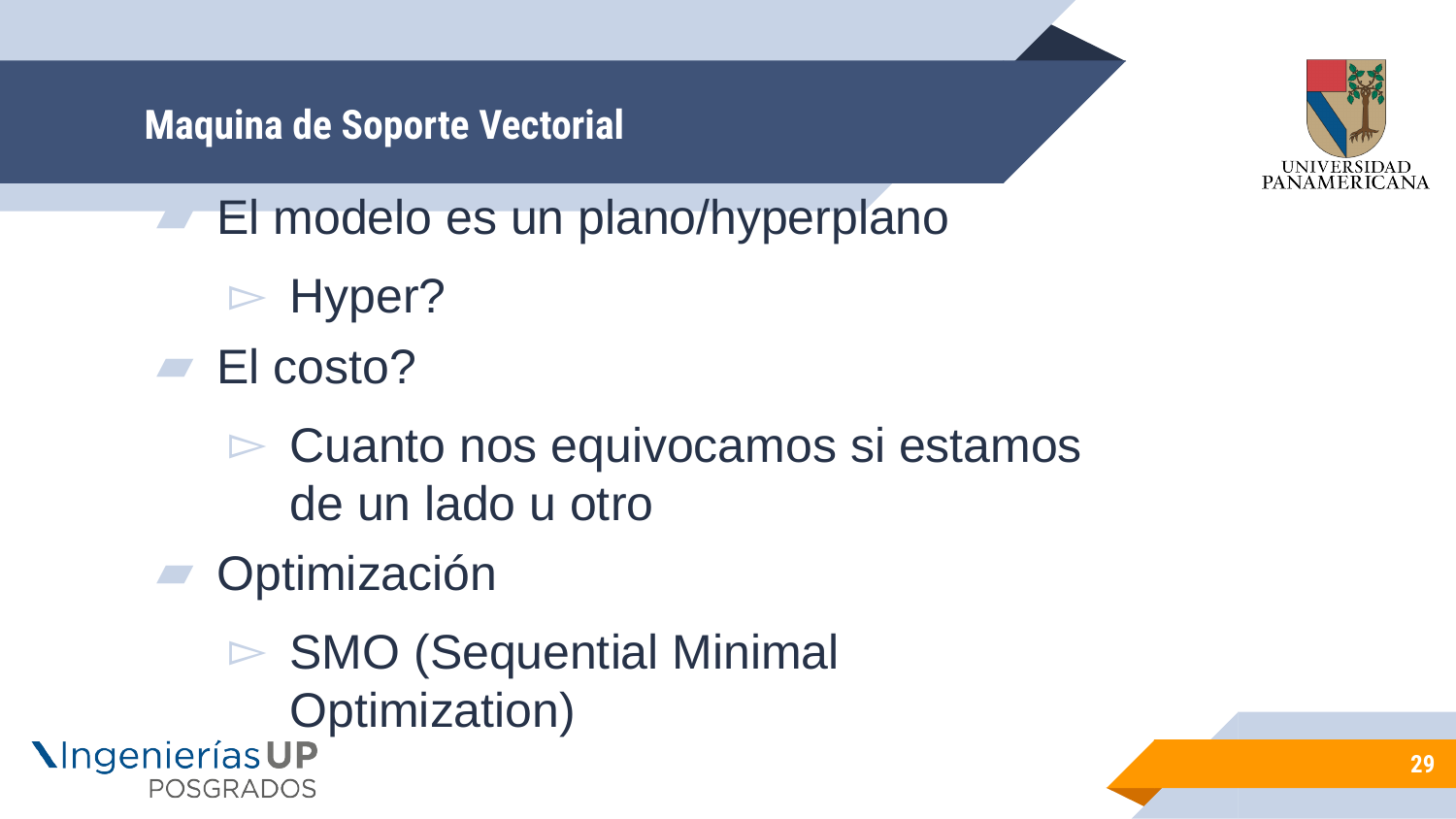

# Maquina de Soporte Vectorial
El modelo es un plano/hyperplano
Hyper?
El costo?
Cuanto nos equivocamos si estamos de un lado u otro
Optimización
SMO (Sequential Minimal Optimization)
29